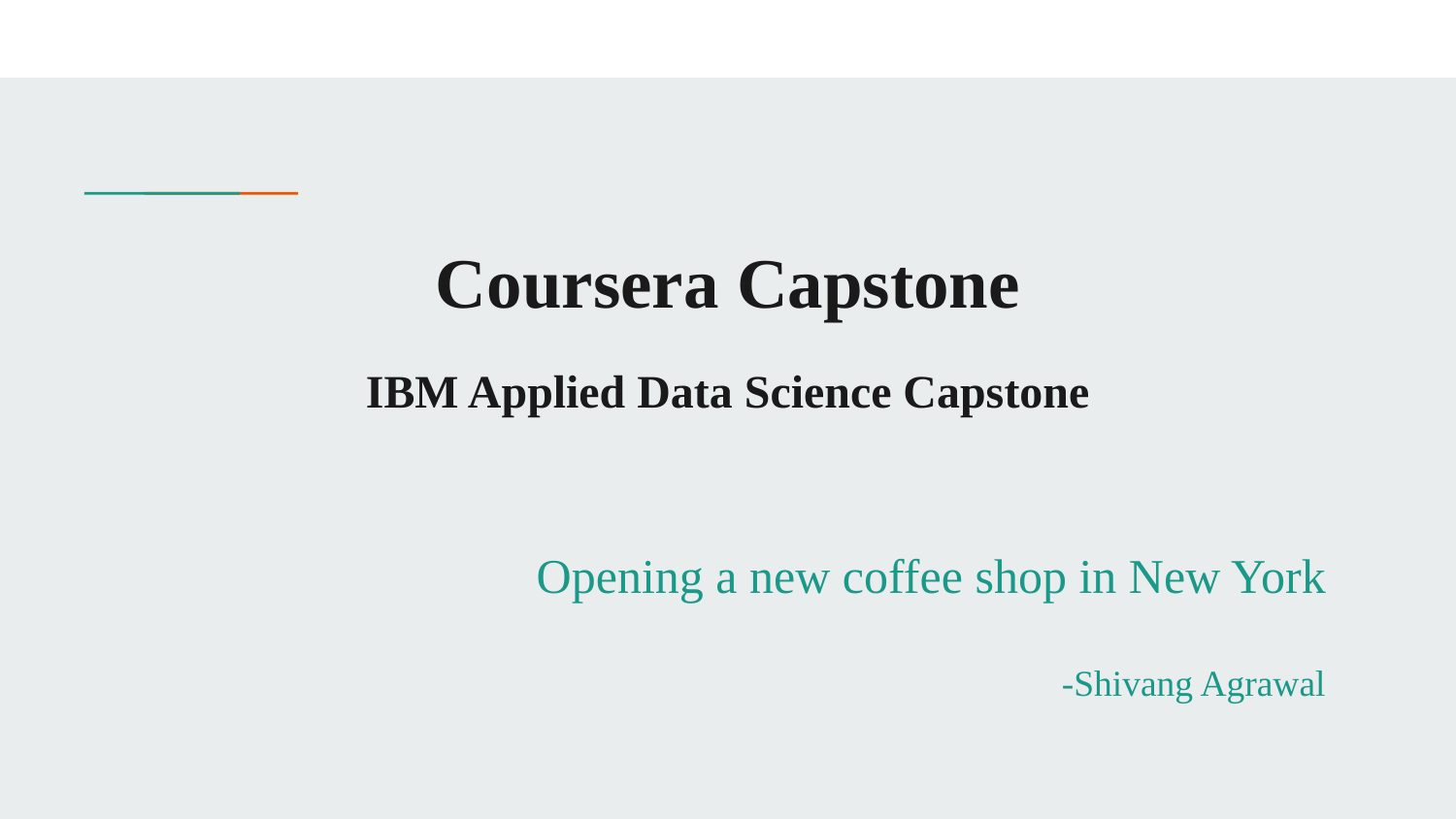

# Coursera Capstone

IBM Applied Data Science Capstone

Opening a new coffee shop in New York

-Shivang Agrawal